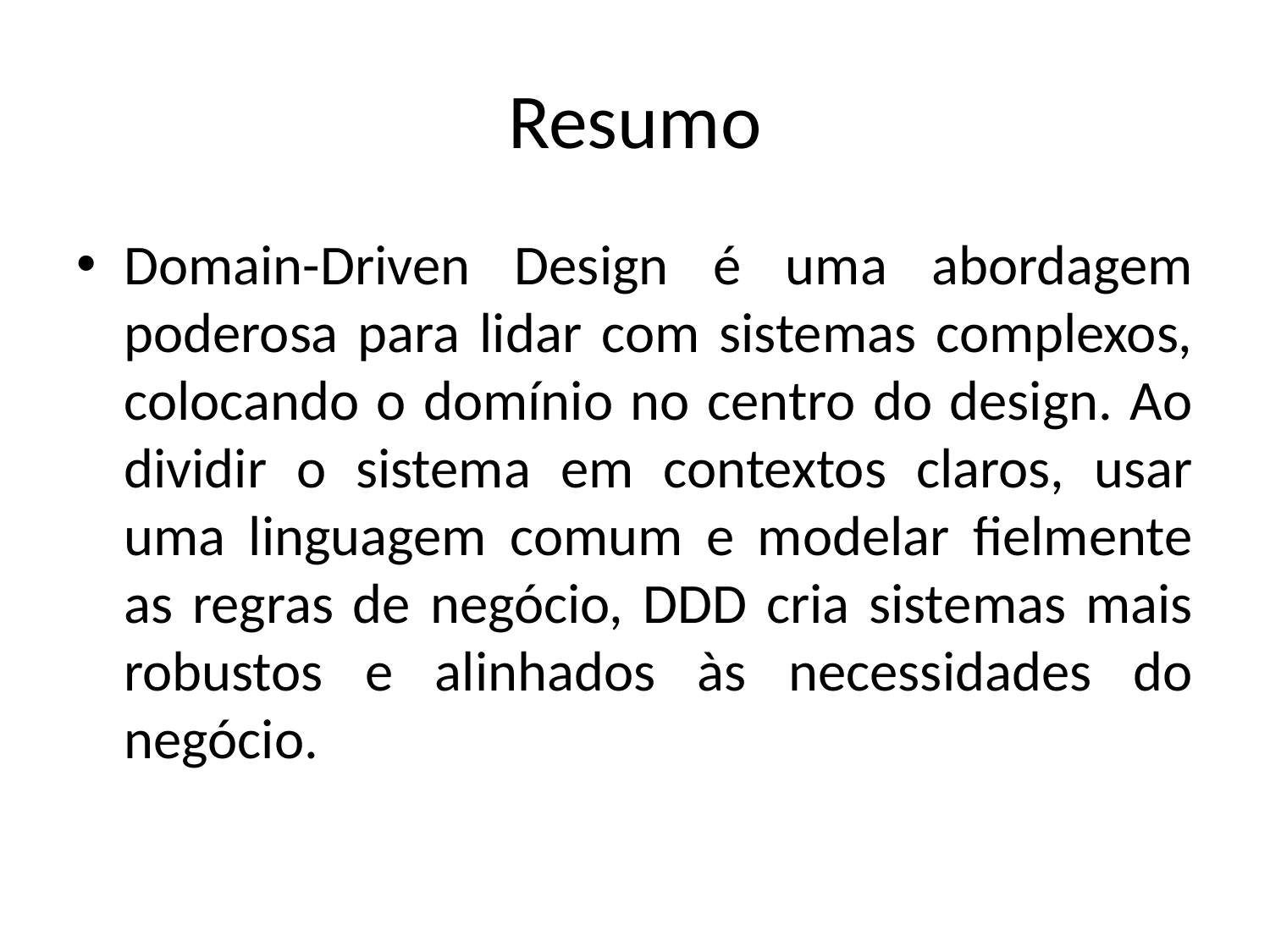

# Resumo
Domain-Driven Design é uma abordagem poderosa para lidar com sistemas complexos, colocando o domínio no centro do design. Ao dividir o sistema em contextos claros, usar uma linguagem comum e modelar fielmente as regras de negócio, DDD cria sistemas mais robustos e alinhados às necessidades do negócio.